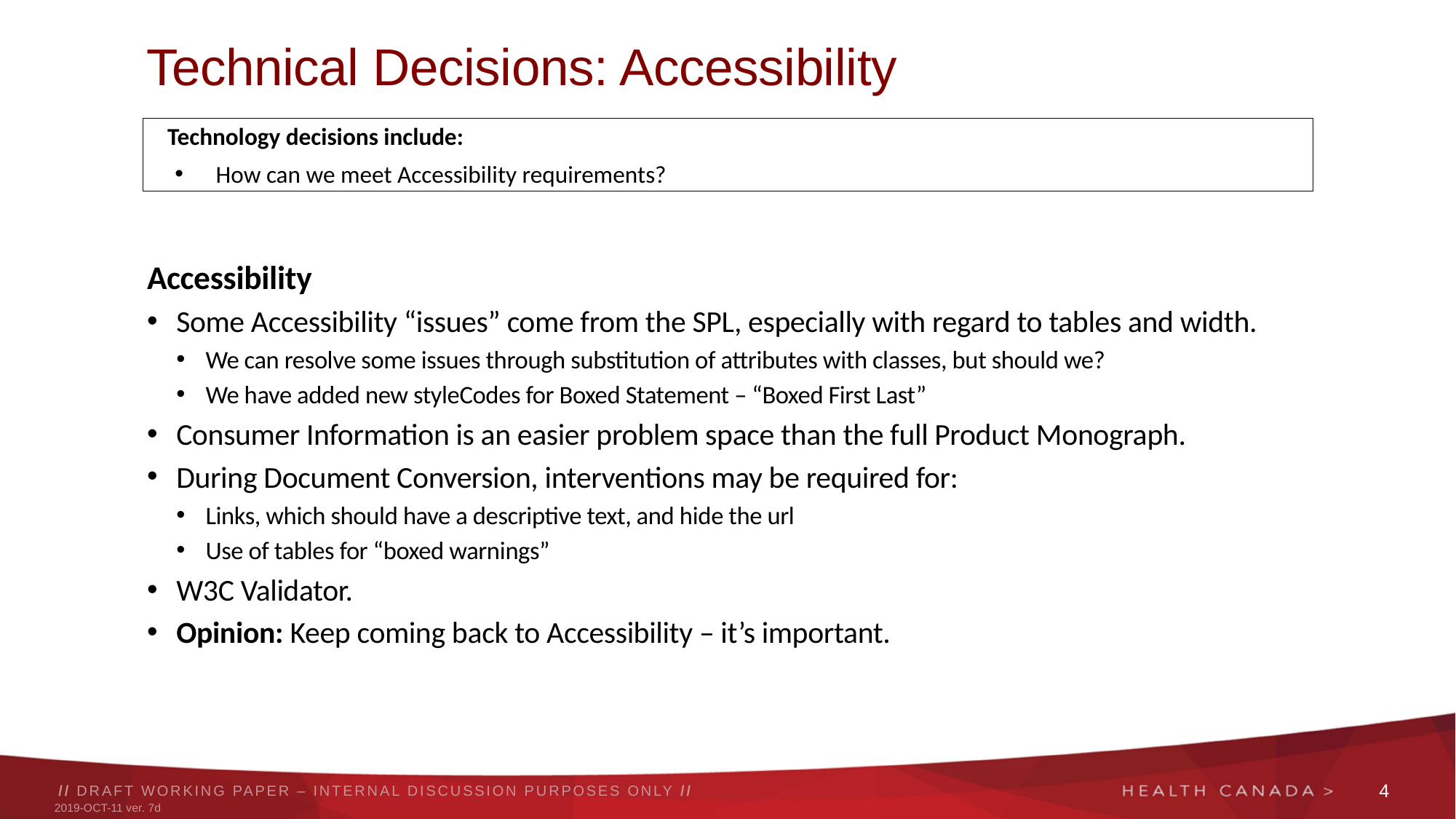

# Technical Decisions: Accessibility
Technology decisions include:
How can we meet Accessibility requirements?
Accessibility
Some Accessibility “issues” come from the SPL, especially with regard to tables and width.
We can resolve some issues through substitution of attributes with classes, but should we?
We have added new styleCodes for Boxed Statement – “Boxed First Last”
Consumer Information is an easier problem space than the full Product Monograph.
During Document Conversion, interventions may be required for:
Links, which should have a descriptive text, and hide the url
Use of tables for “boxed warnings”
W3C Validator.
Opinion: Keep coming back to Accessibility – it’s important.